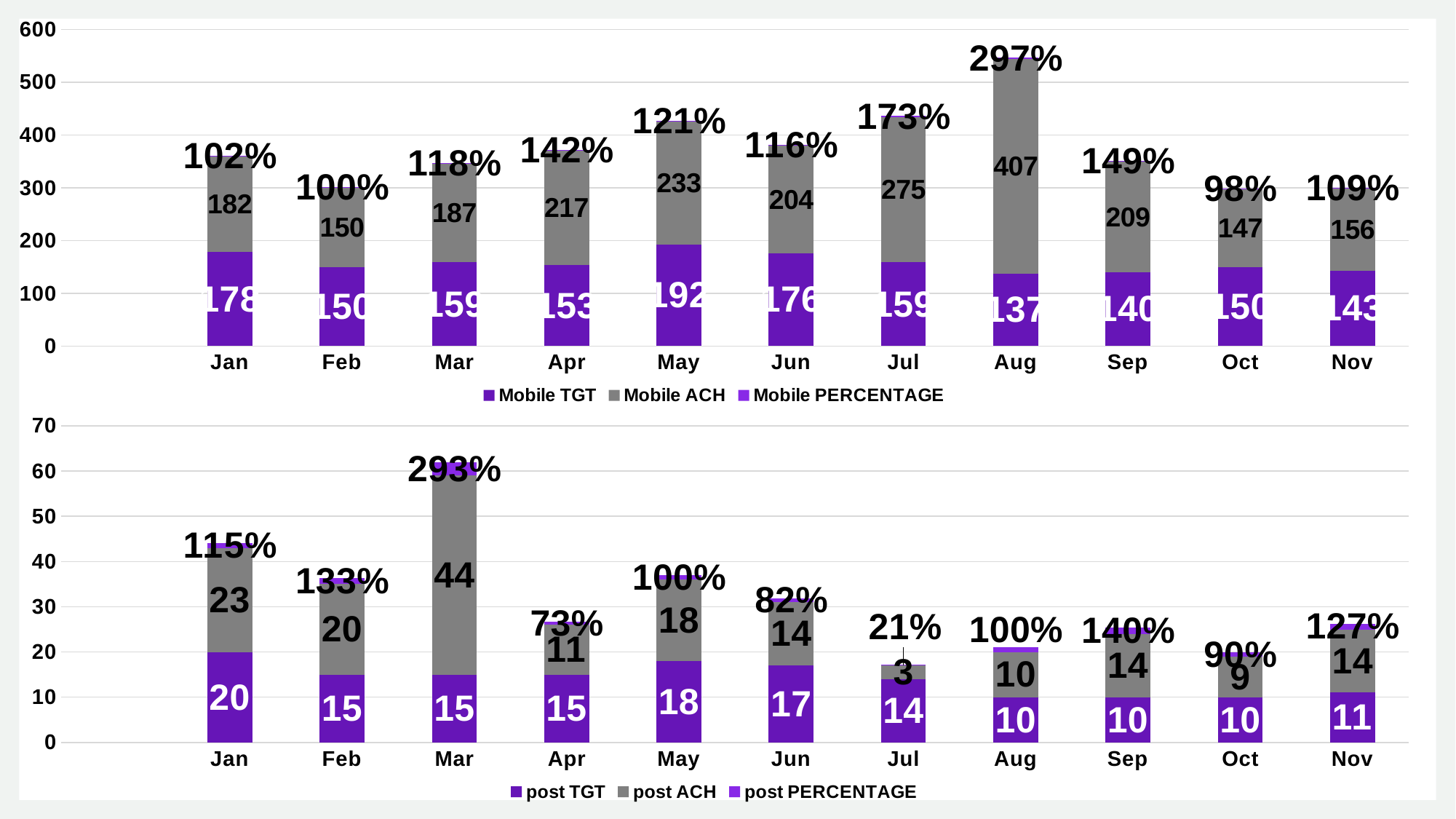

### Chart

| Category | Mobile TGT | Mobile ACH | Mobile PERCENTAGE |
|---|---|---|---|
|  | None | None | None |
| Jan | 178.0 | 182.0 | 1.0224719101123596 |
| Feb | 150.0 | 150.0 | 1.0 |
| Mar | 159.0 | 187.0 | 1.1761006289308176 |
| Apr | 153.0 | 217.0 | 1.4183006535947713 |
| May | 192.0 | 233.0 | 1.2135416666666667 |
| Jun | 176.0 | 204.0 | 1.1590909090909092 |
| Jul | 159.0 | 275.0 | 1.729559748427673 |
| Aug | 137.0 | 407.0 | 2.9708029197080292 |
| Sep | 140.0 | 209.0 | 1.4928571428571429 |
| Oct | 150.0 | 147.0 | 0.98 |
| Nov | 143.0 | 156.0 | 1.0909090909090908 |

### Chart

| Category | post TGT | post ACH | post PERCENTAGE |
|---|---|---|---|
|  | None | None | None |
| Jan | 20.0 | 23.0 | 1.15 |
| Feb | 15.0 | 20.0 | 1.3333333333333333 |
| Mar | 15.0 | 44.0 | 2.933333333333333 |
| Apr | 15.0 | 11.0 | 0.7333333333333333 |
| May | 18.0 | 18.0 | 1.0 |
| Jun | 17.0 | 14.0 | 0.8235294117647058 |
| Jul | 14.0 | 3.0 | 0.21428571428571427 |
| Aug | 10.0 | 10.0 | 1.0 |
| Sep | 10.0 | 14.0 | 1.4 |
| Oct | 10.0 | 9.0 | 0.9 |
| Nov | 11.0 | 14.0 | 1.2727272727272727 |